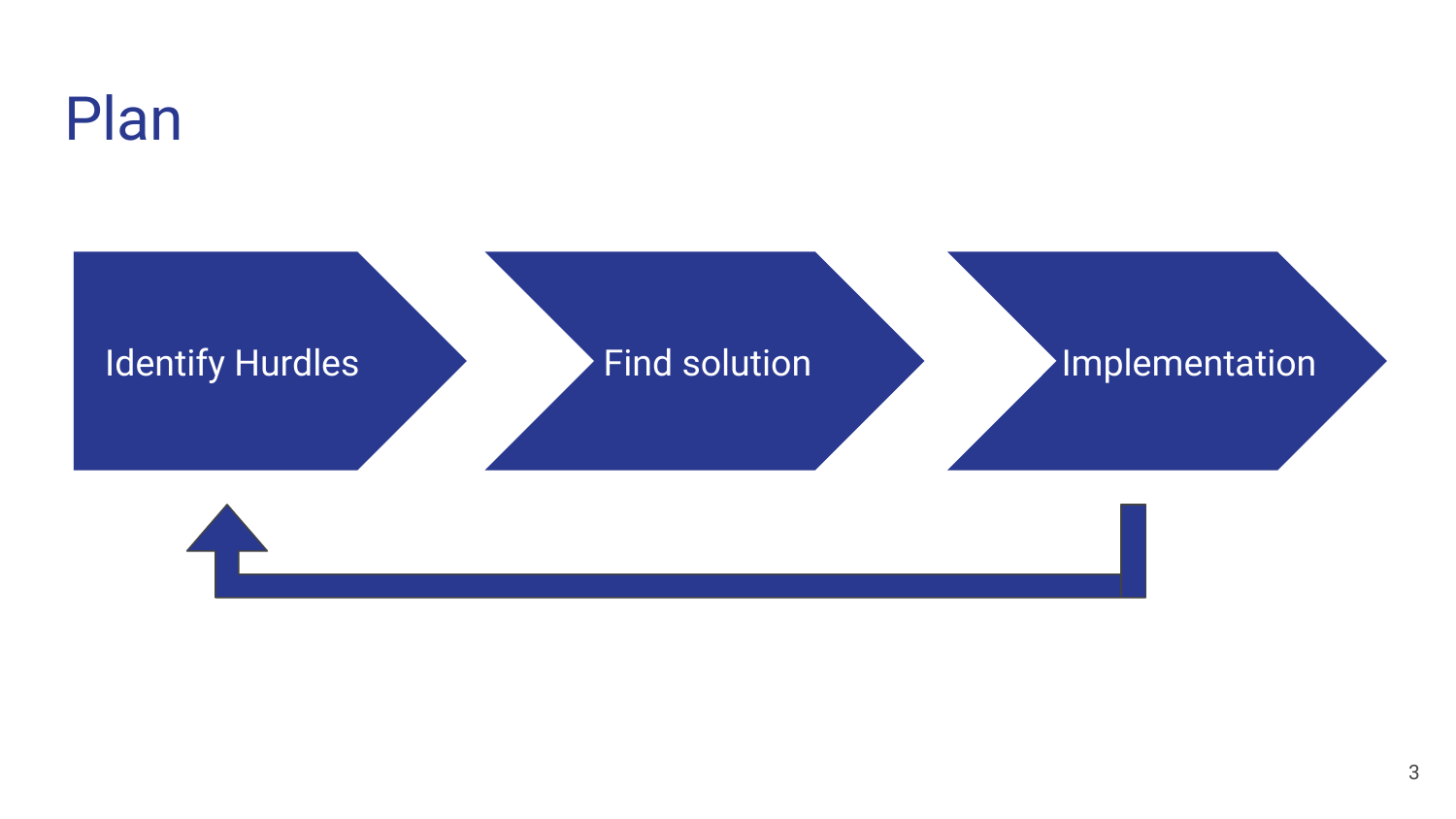

# Plan

Identify Hurdles
Find solution
Implementation

3